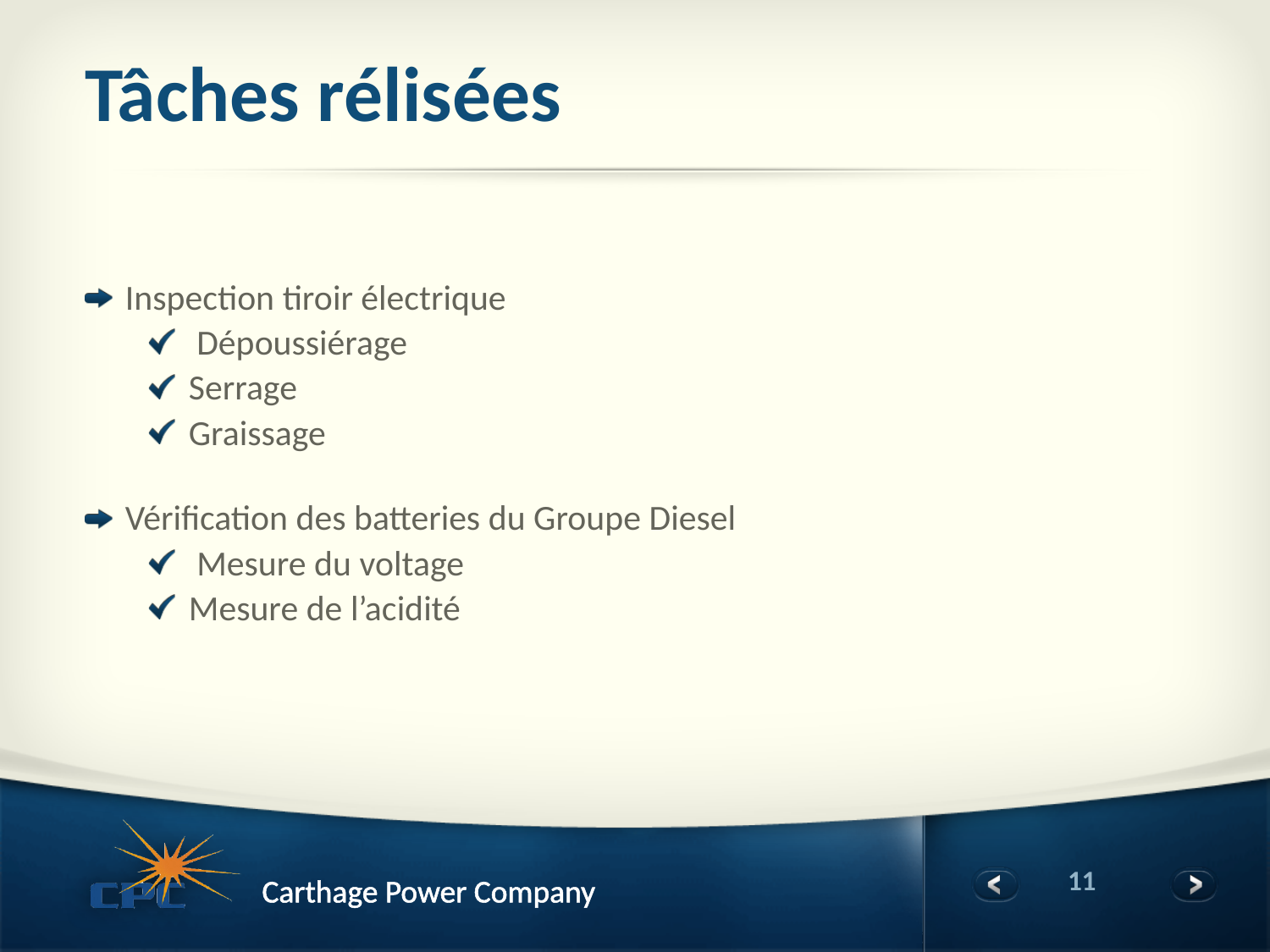

# Tâches rélisées
Inspection tiroir électrique
 Dépoussiérage
Serrage
Graissage

Vérification des batteries du Groupe Diesel
 Mesure du voltage
Mesure de l’acidité